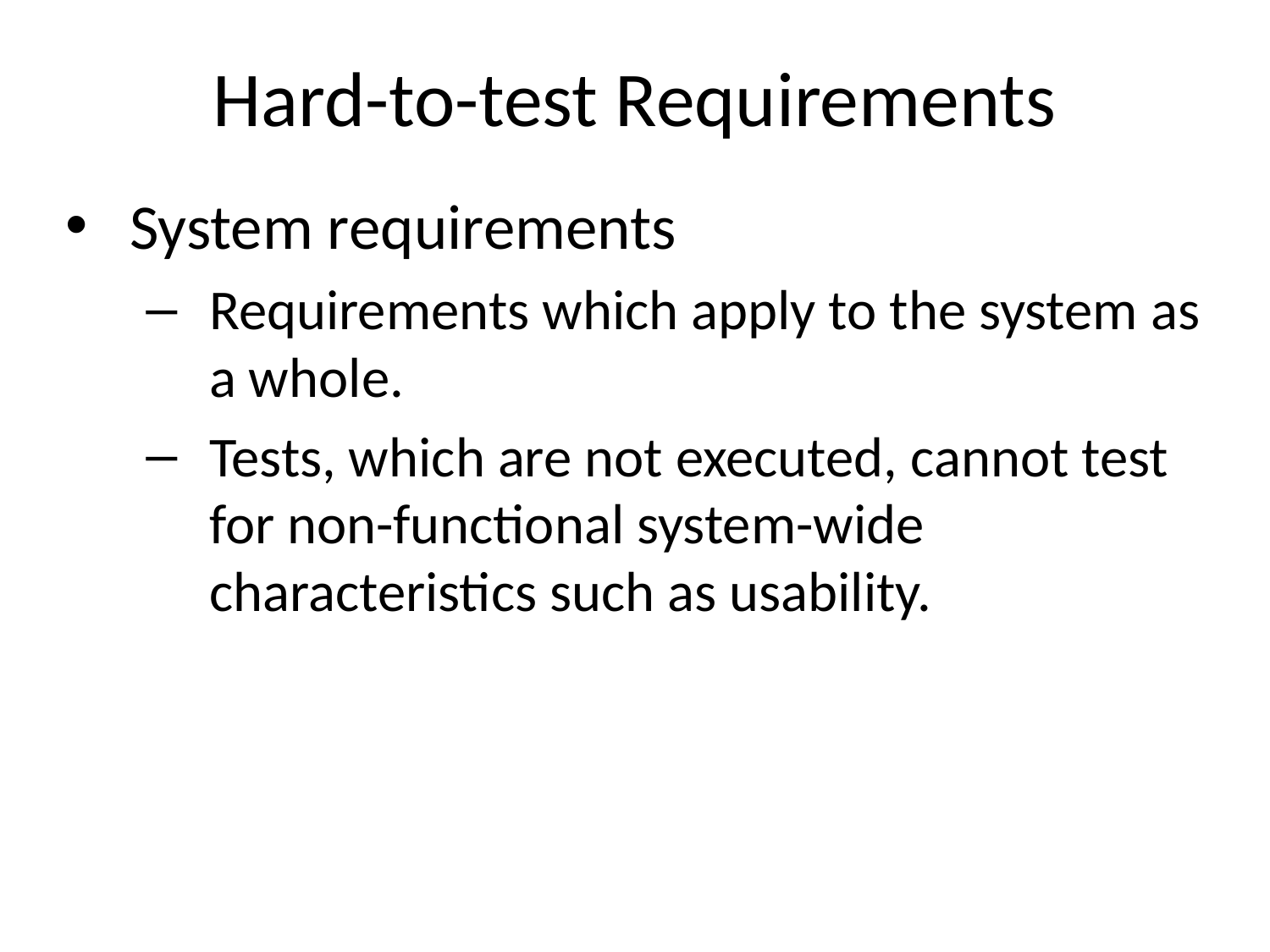

# Hard-to-test Requirements
System requirements
Requirements which apply to the system as a whole.
Tests, which are not executed, cannot test for non-functional system-wide characteristics such as usability.